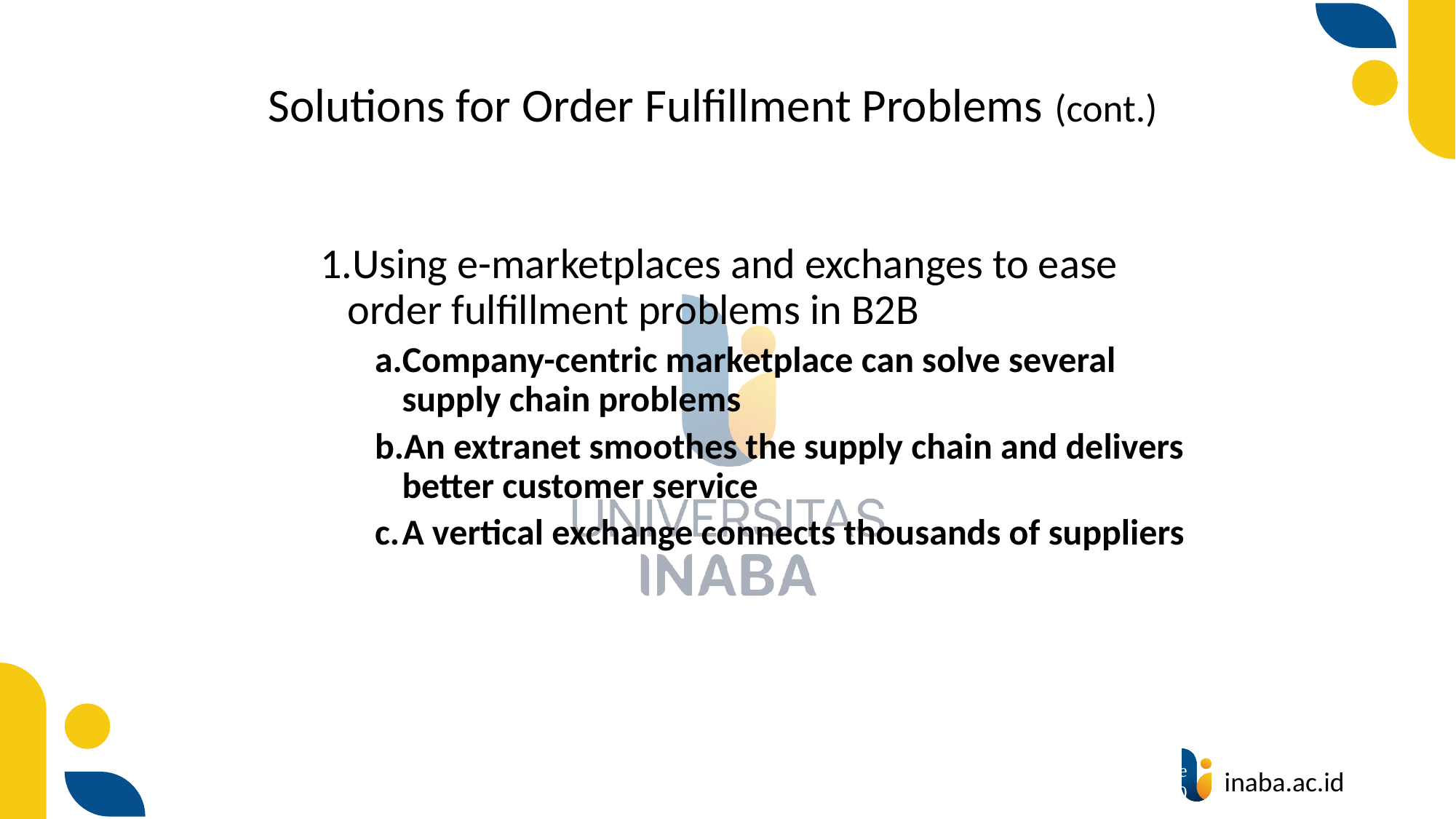

# Solutions for Order Fulfillment Problems (cont.)
Using e-marketplaces and exchanges to ease order fulfillment problems in B2B
Company-centric marketplace can solve several supply chain problems
An extranet smoothes the supply chain and delivers better customer service
A vertical exchange connects thousands of suppliers
37
© Prentice Hall 2020